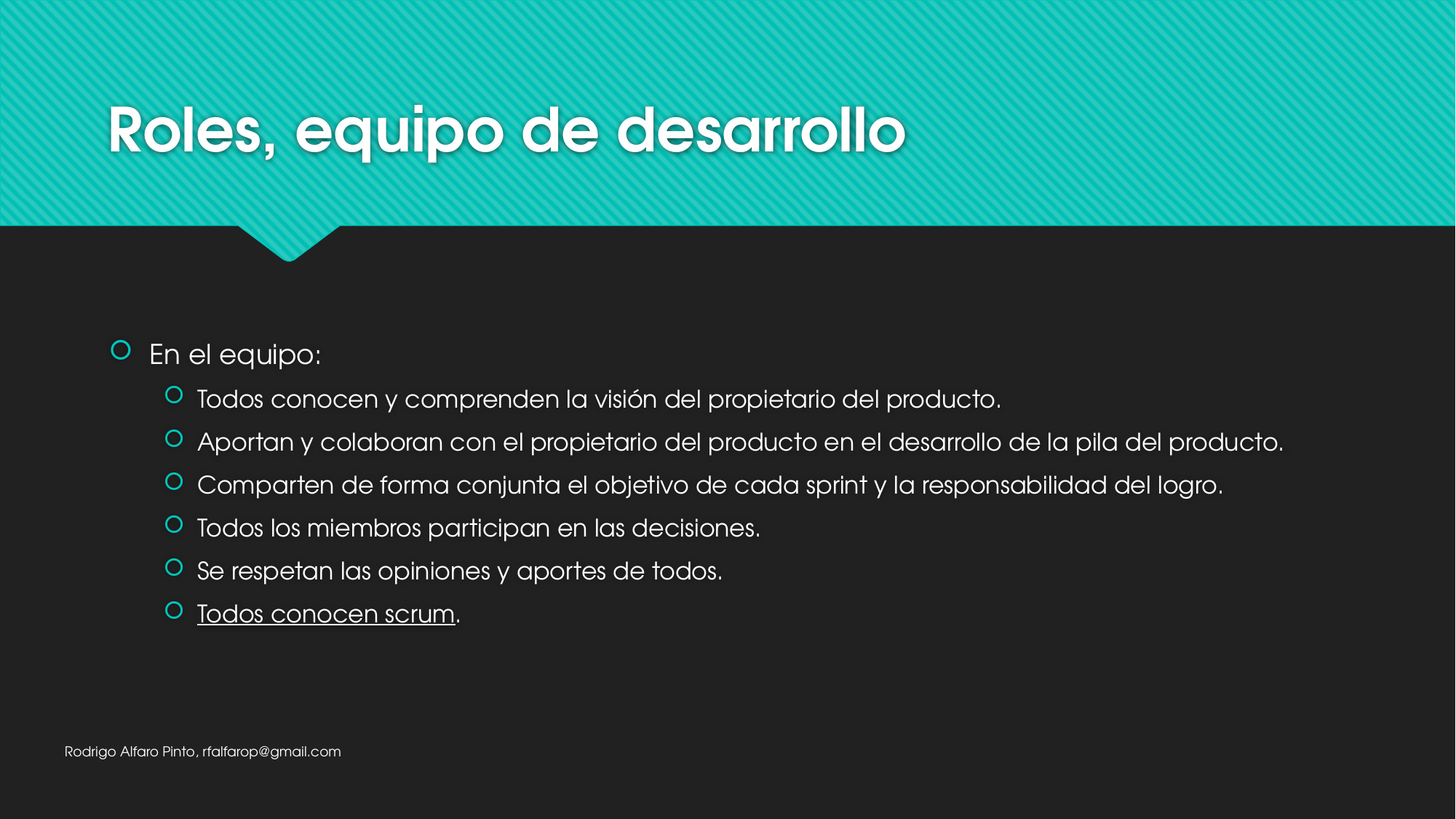

# Roles, equipo de desarrollo
En el equipo:
Todos conocen y comprenden la visión del propietario del producto.
Aportan y colaboran con el propietario del producto en el desarrollo de la pila del producto.
Comparten de forma conjunta el objetivo de cada sprint y la responsabilidad del logro.
Todos los miembros participan en las decisiones.
Se respetan las opiniones y aportes de todos.
Todos conocen scrum.
Rodrigo Alfaro Pinto, rfalfarop@gmail.com